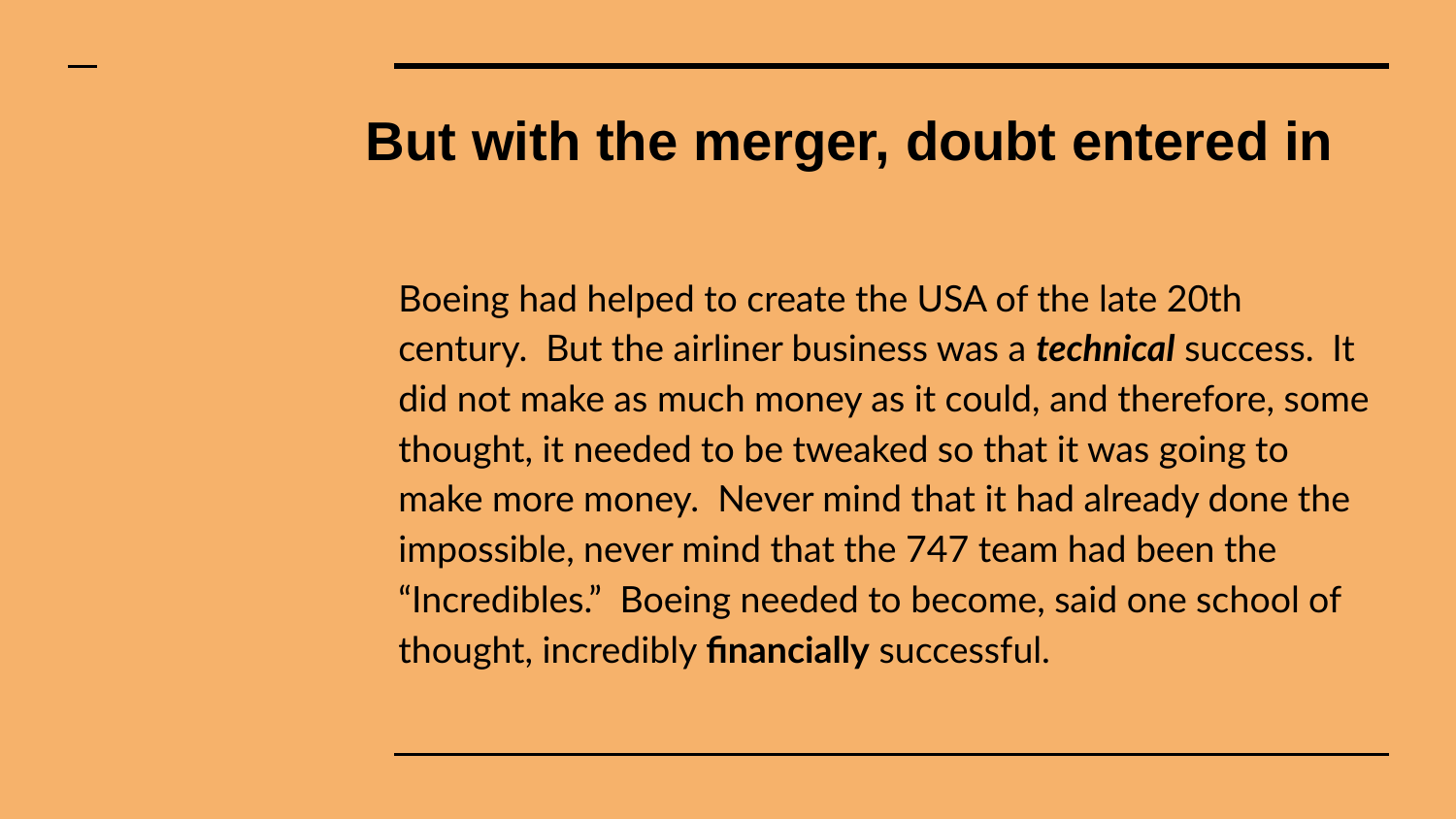

# But with the merger, doubt entered in
Boeing had helped to create the USA of the late 20th century.  But the airliner business was a technical success.  It did not make as much money as it could, and therefore, some thought, it needed to be tweaked so that it was going to make more money.  Never mind that it had already done the impossible, never mind that the 747 team had been the “Incredibles.”  Boeing needed to become, said one school of thought, incredibly financially successful.